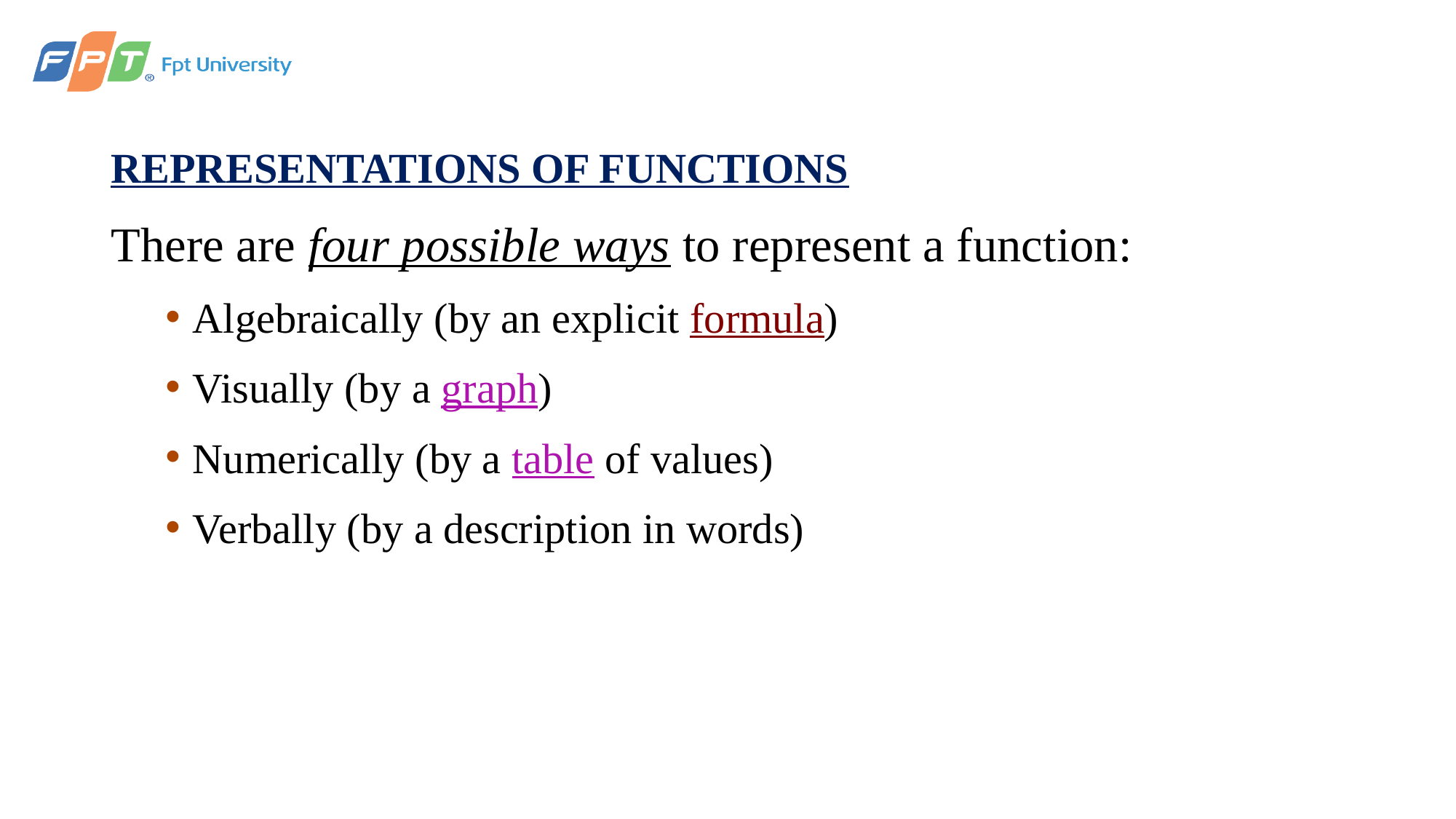

REPRESENTATIONS OF FUNCTIONS
There are four possible ways to represent a function:
Algebraically (by an explicit formula)
Visually (by a graph)
Numerically (by a table of values)
Verbally (by a description in words)